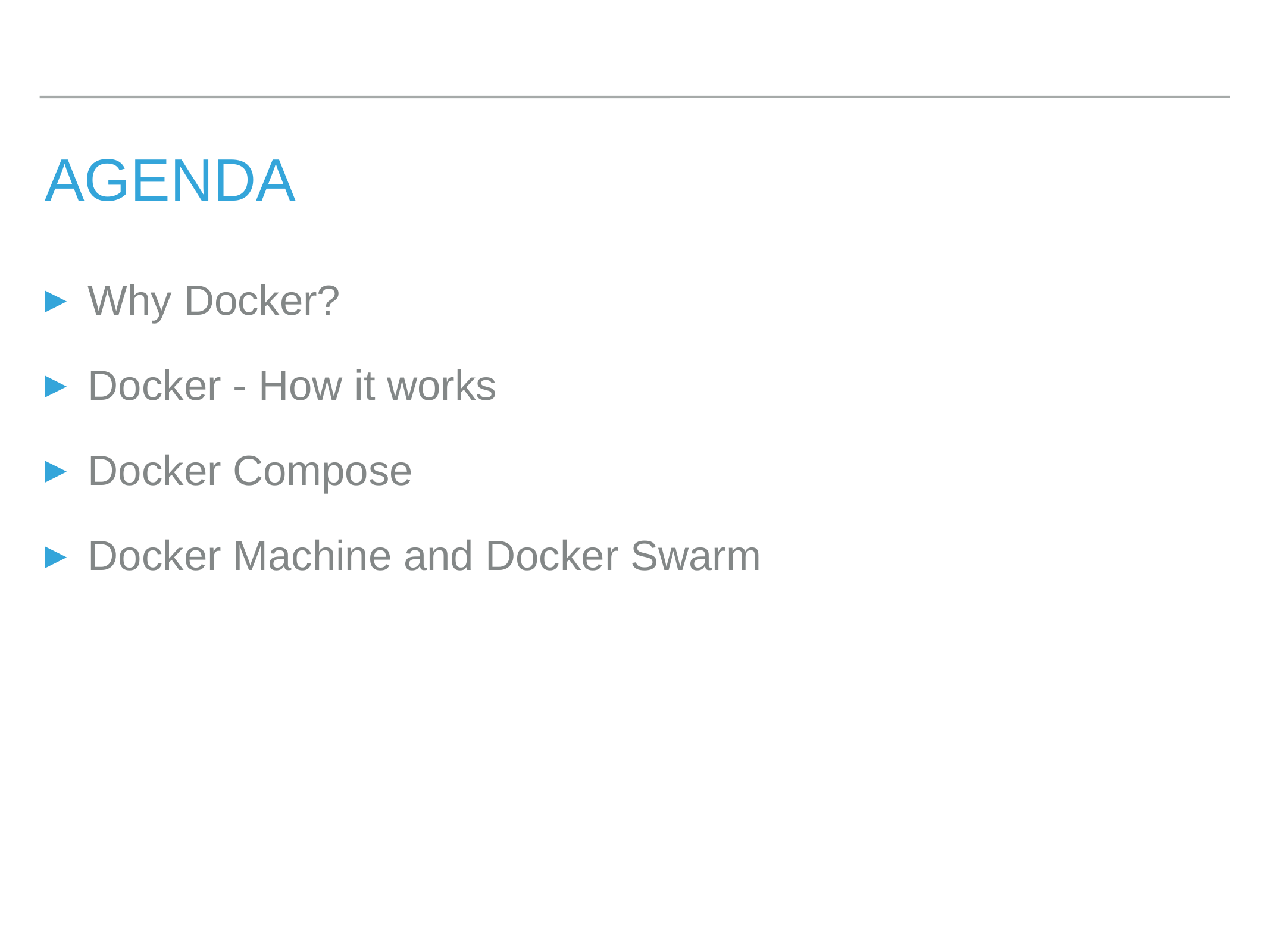

# agenda
Why Docker?
Docker - How it works
Docker Compose
Docker Machine and Docker Swarm